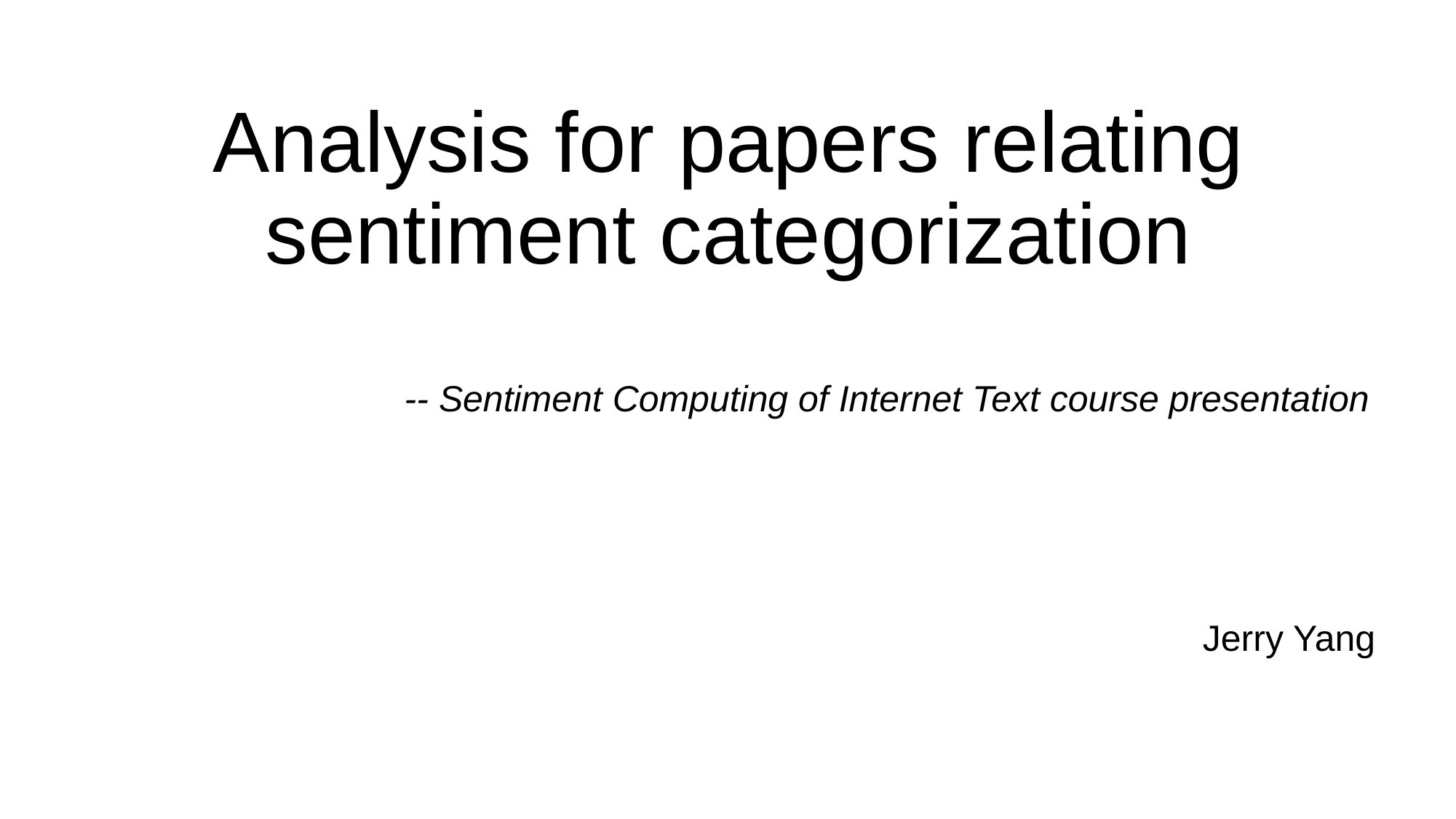

# Analysis for papers relating sentiment categorization
-- Sentiment Computing of Internet Text course presentation
Jerry Yang